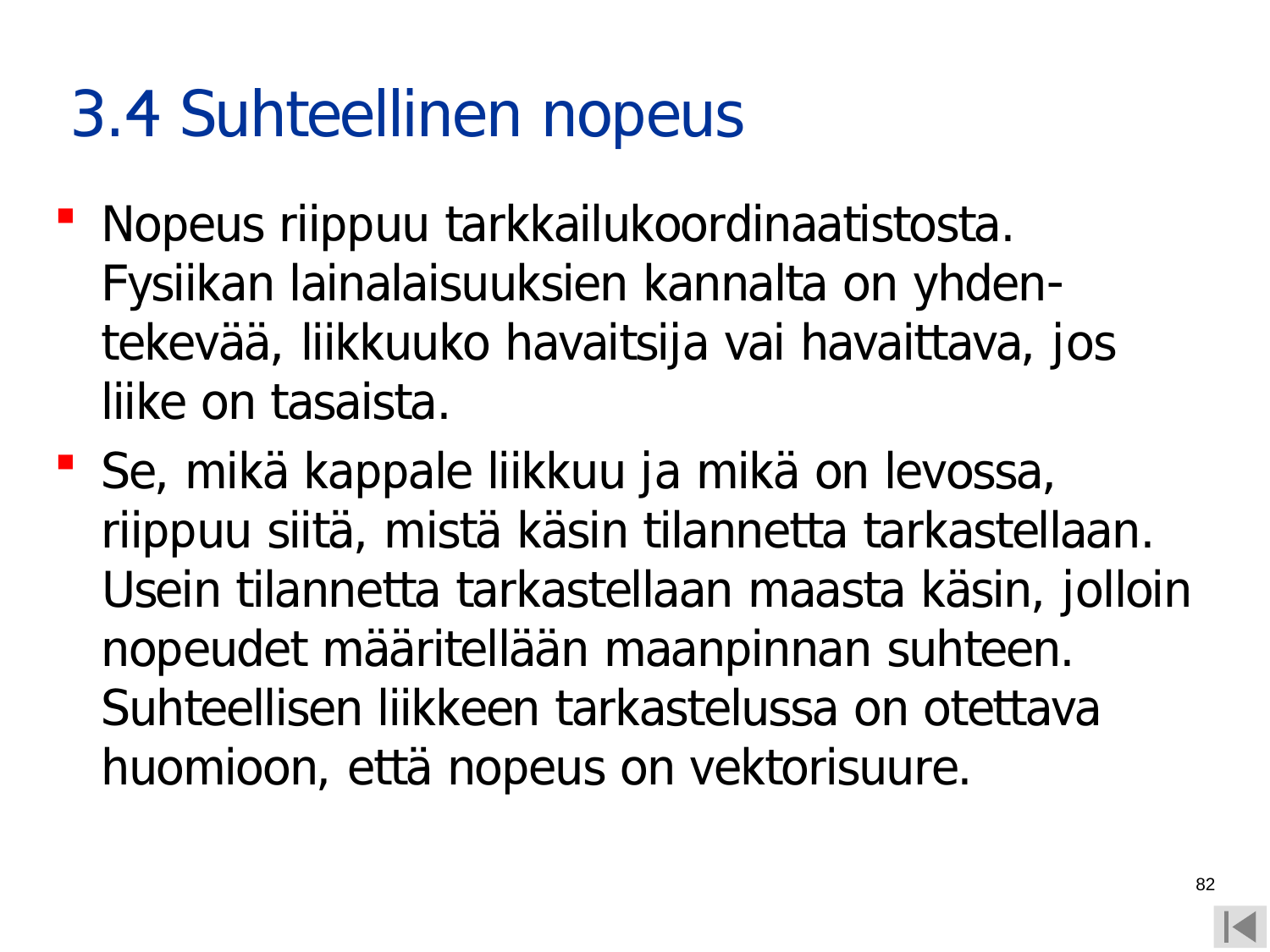

# 3.4 Suhteellinen nopeus
Nopeus riippuu tarkkailukoordinaatistosta.  Fysiikan lainalaisuuksien kannalta on yhden-tekevää, liikkuuko havaitsija vai havaittava, jos liike on tasaista.
Se, mikä kappale liikkuu ja mikä on levossa, riippuu siitä, mistä käsin tilannetta tarkastellaan.  Usein tilannetta tarkastellaan maasta käsin, jolloin nopeudet määritellään maanpinnan suhteen.  Suhteellisen liikkeen tarkastelussa on otettava huomioon, että nopeus on vektorisuure.

82